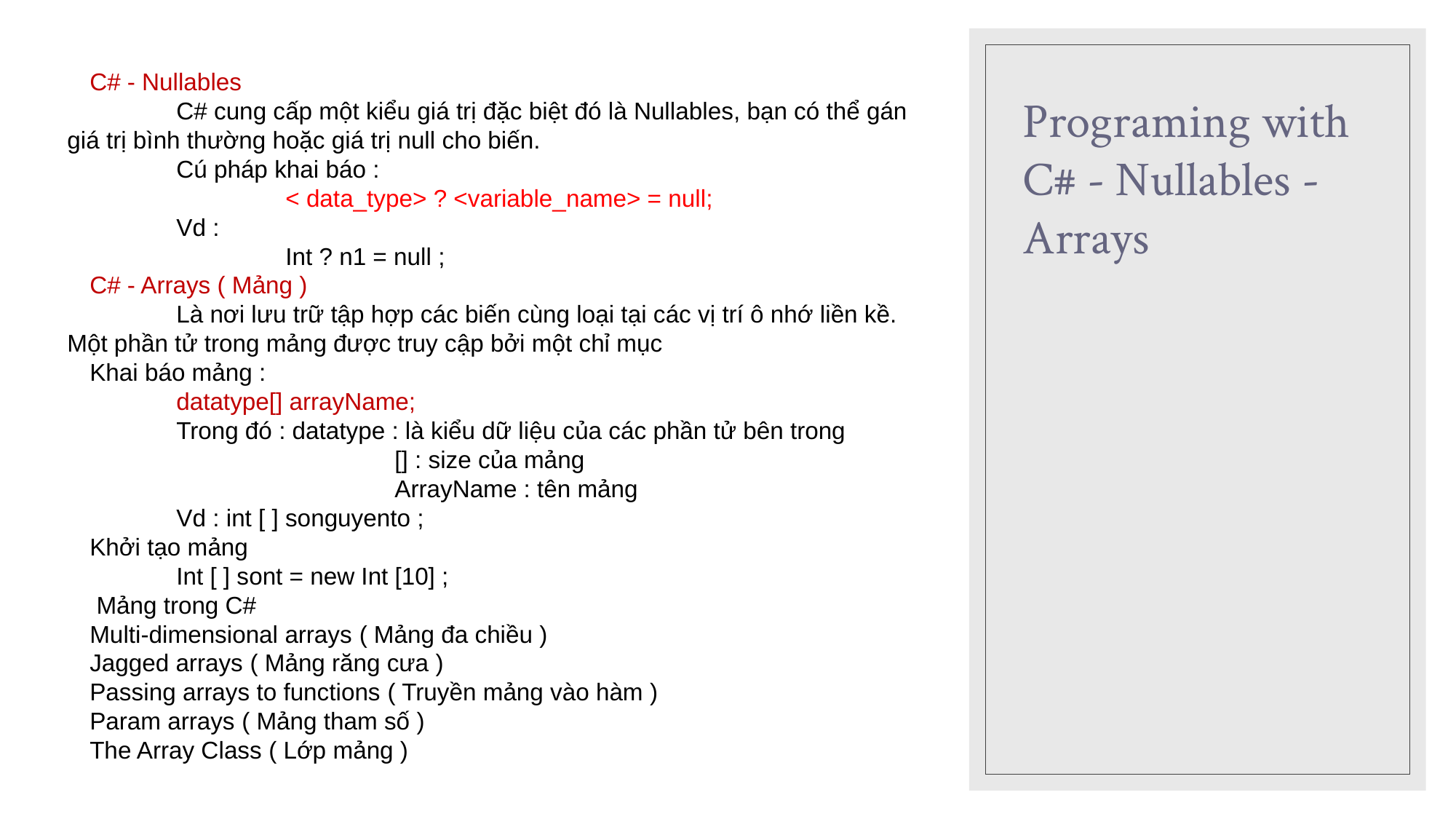

C# - Nullables
	C# cung cấp một kiểu giá trị đặc biệt đó là Nullables, bạn có thể gán giá trị bình thường hoặc giá trị null cho biến.
	Cú pháp khai báo :
		< data_type> ? <variable_name> = null;
	Vd :
		Int ? n1 = null ;
C# - Arrays ( Mảng )
	Là nơi lưu trữ tập hợp các biến cùng loại tại các vị trí ô nhớ liền kề. Một phần tử trong mảng được truy cập bởi một chỉ mục
Khai báo mảng :
	datatype[] arrayName;
	Trong đó : datatype : là kiểu dữ liệu của các phần tử bên trong
			[] : size của mảng
			ArrayName : tên mảng
	Vd : int [ ] songuyento ;
Khởi tạo mảng
	Int [ ] sont = new Int [10] ;
 Mảng trong C#
Multi-dimensional arrays ( Mảng đa chiều )
Jagged arrays ( Mảng răng cưa )
Passing arrays to functions ( Truyền mảng vào hàm )
Param arrays ( Mảng tham số )
The Array Class ( Lớp mảng )
# Programing with C# - Nullables - Arrays